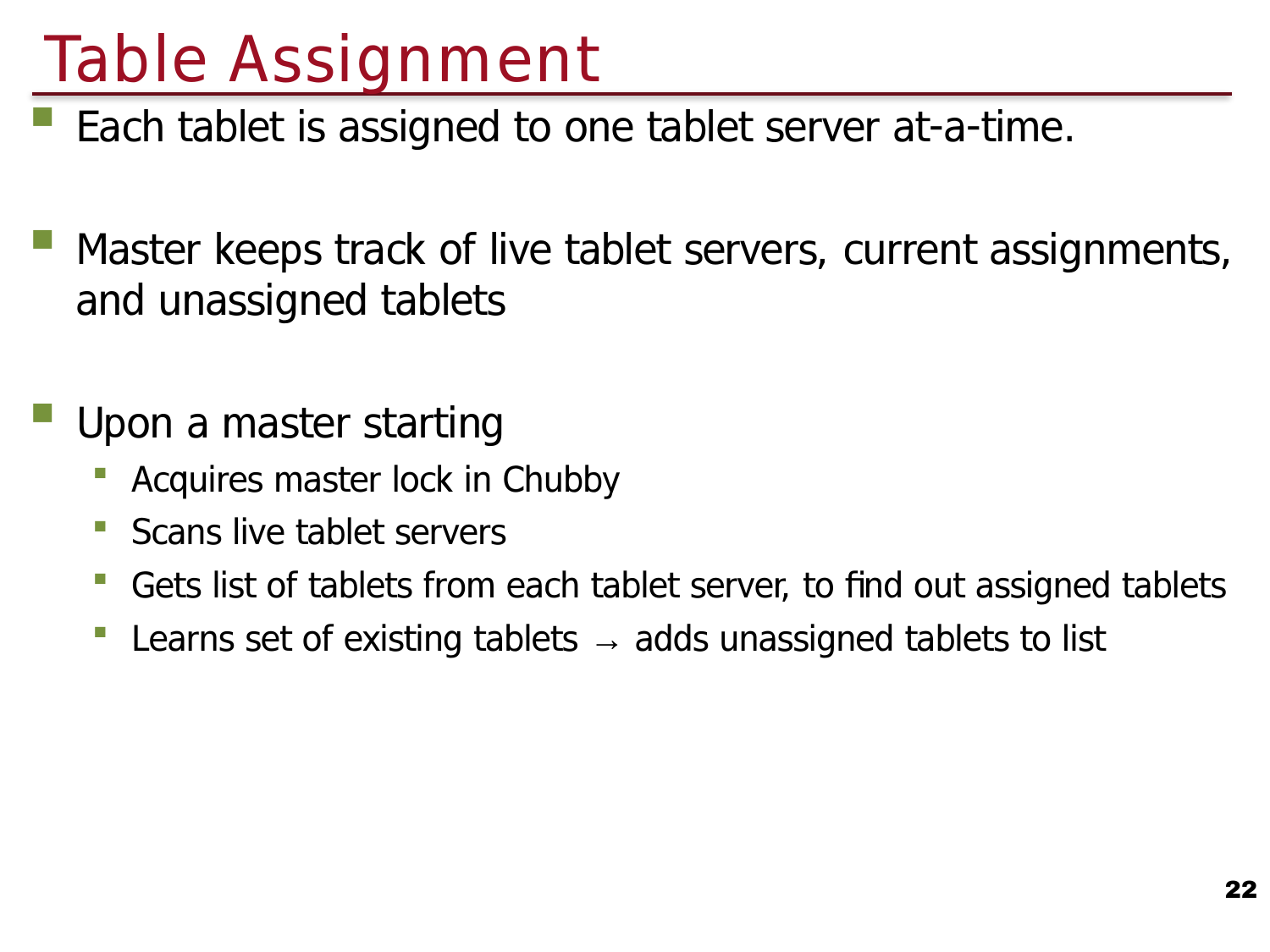

# Table Assignment
Each tablet is assigned to one tablet server at-a-time.

Master keeps track of live tablet servers, current assignments, and unassigned tablets

Upon a master starting
Acquires master lock in Chubby
Scans live tablet servers
Gets list of tablets from each tablet server, to find out assigned tablets
Learns set of existing tablets → adds unassigned tablets to list

22